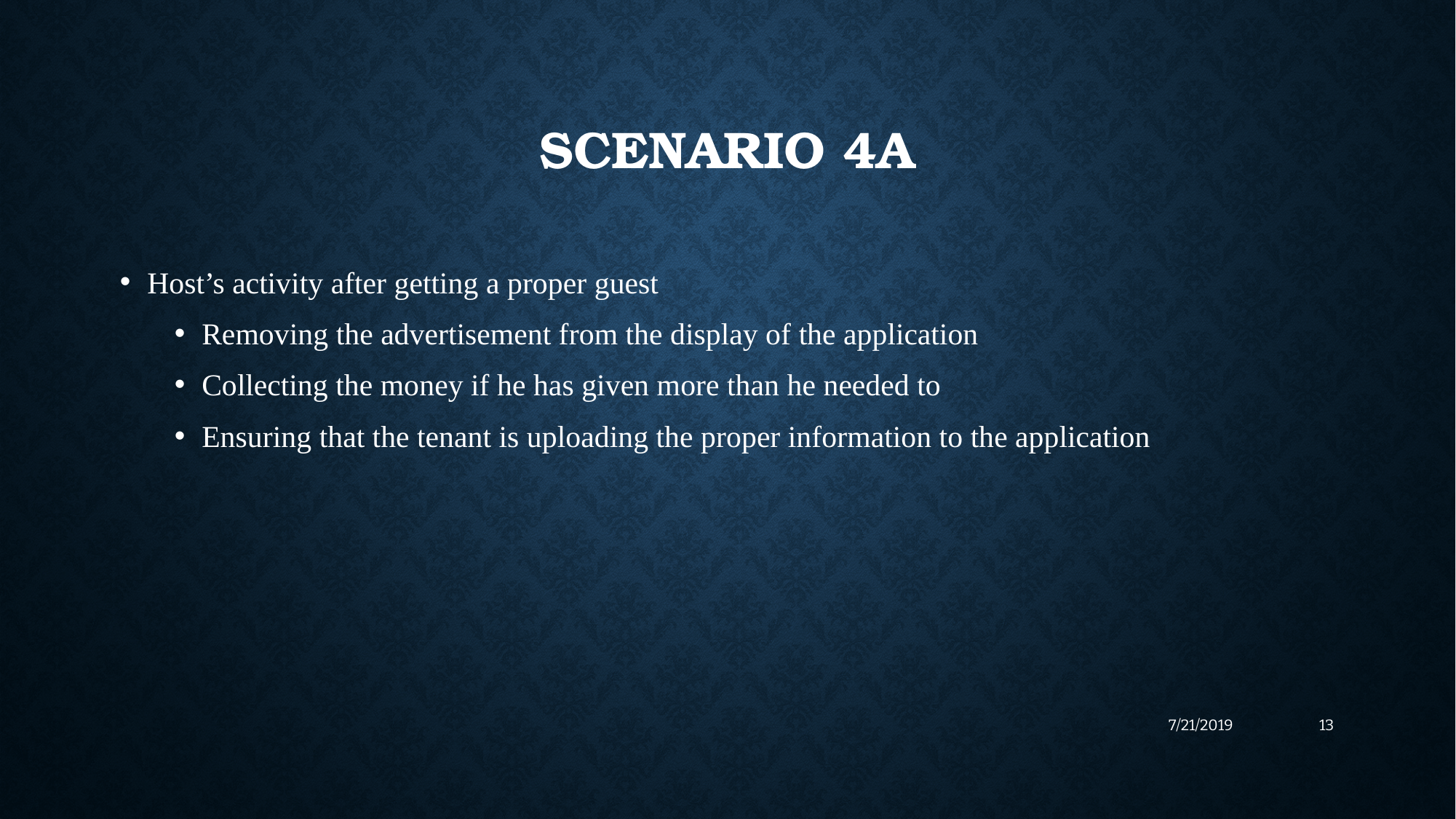

# Scenario 4A
Host’s activity after getting a proper guest
Removing the advertisement from the display of the application
Collecting the money if he has given more than he needed to
Ensuring that the tenant is uploading the proper information to the application

7/21/2019
13